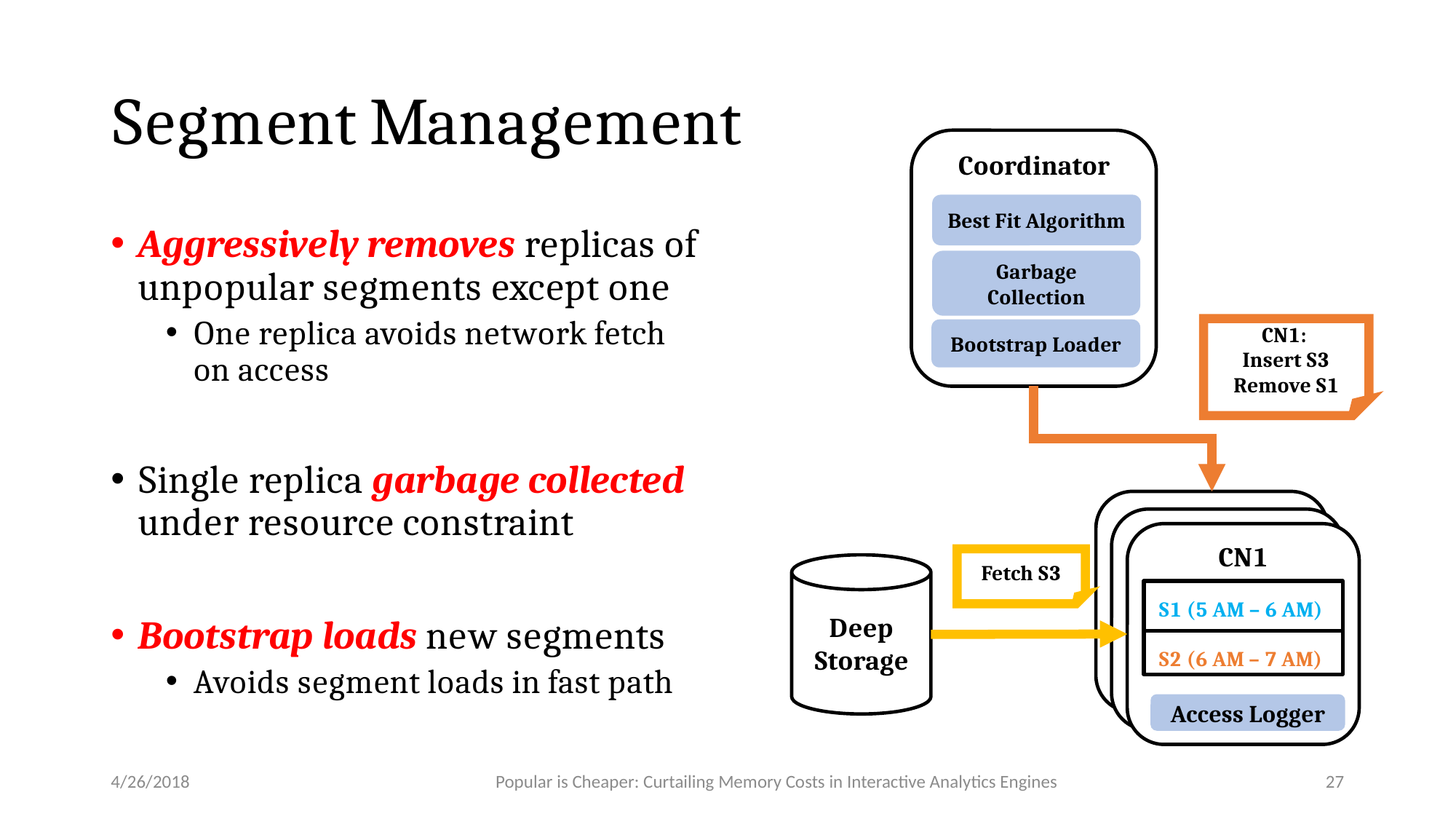

# Segment Management
Coordinator
Best Fit Algorithm
Aggressively removes replicas of unpopular segments except one
One replica avoids network fetch on access

Single replica garbage collected under resource constraint

Bootstrap loads new segments
Avoids segment loads in fast path
Garbage Collection
CN1:
Insert S3
Remove S1
Bootstrap Loader

CN1
Fetch S3
Deep Storage
S1 (5 AM – 6 AM)
S2 (6 AM – 7 AM)
Access Logger
4/26/2018
Popular is Cheaper: Curtailing Memory Costs in Interactive Analytics Engines
27